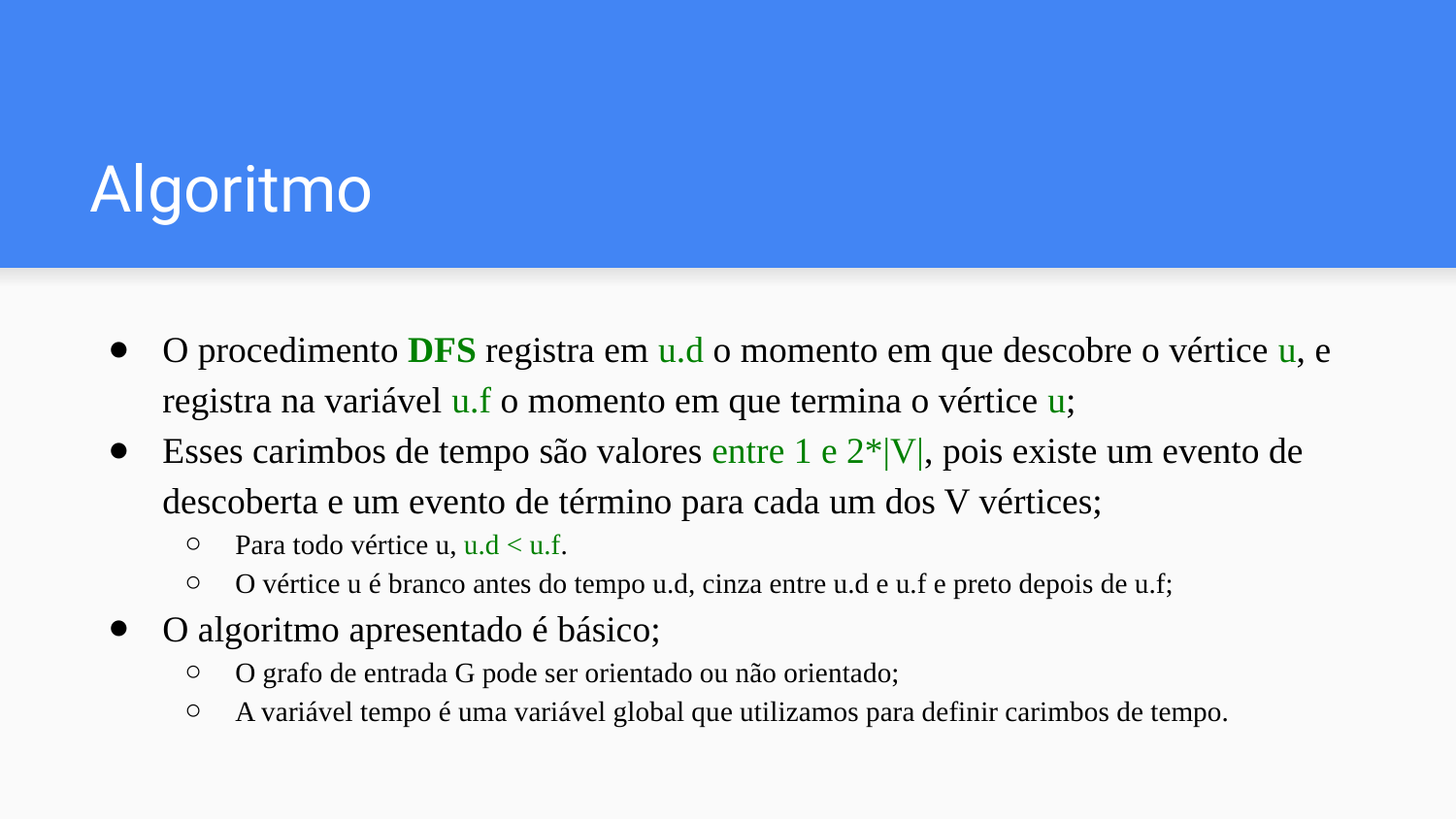

# Algoritmo
O procedimento DFS registra em u.d o momento em que descobre o vértice u, e registra na variável u.f o momento em que termina o vértice u;
Esses carimbos de tempo são valores entre 1 e 2*|V|, pois existe um evento de descoberta e um evento de término para cada um dos V vértices;
Para todo vértice u, u.d < u.f.
O vértice u é branco antes do tempo u.d, cinza entre u.d e u.f e preto depois de u.f;
O algoritmo apresentado é básico;
O grafo de entrada G pode ser orientado ou não orientado;
A variável tempo é uma variável global que utilizamos para definir carimbos de tempo.